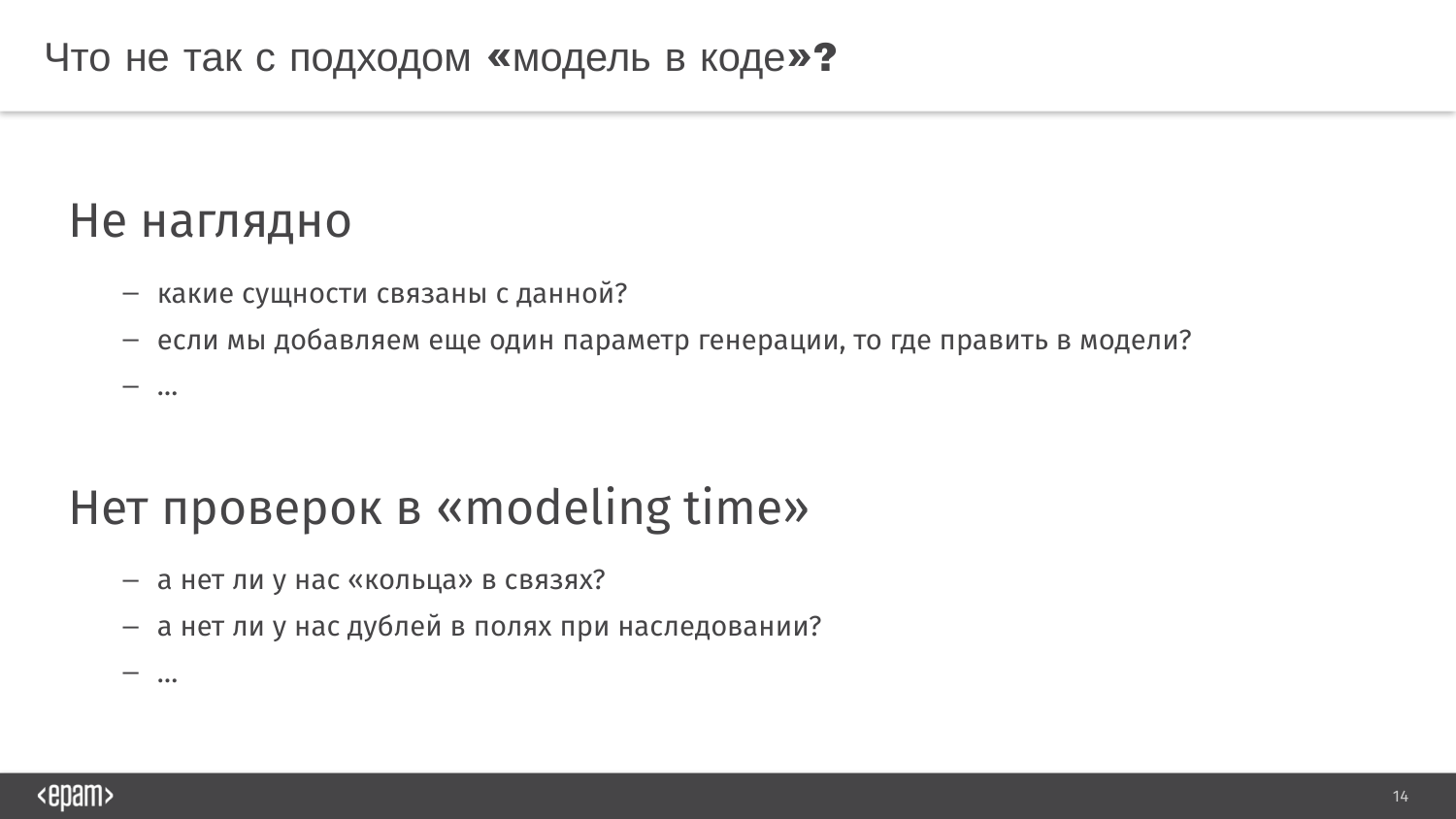

Что не так с подходом «модель в коде»?
Не наглядно
какие сущности связаны с данной?
если мы добавляем еще один параметр генерации, то где править в модели?
…

Нет проверок в «modeling time»
а нет ли у нас «кольца» в связях?
а нет ли у нас дублей в полях при наследовании?
…